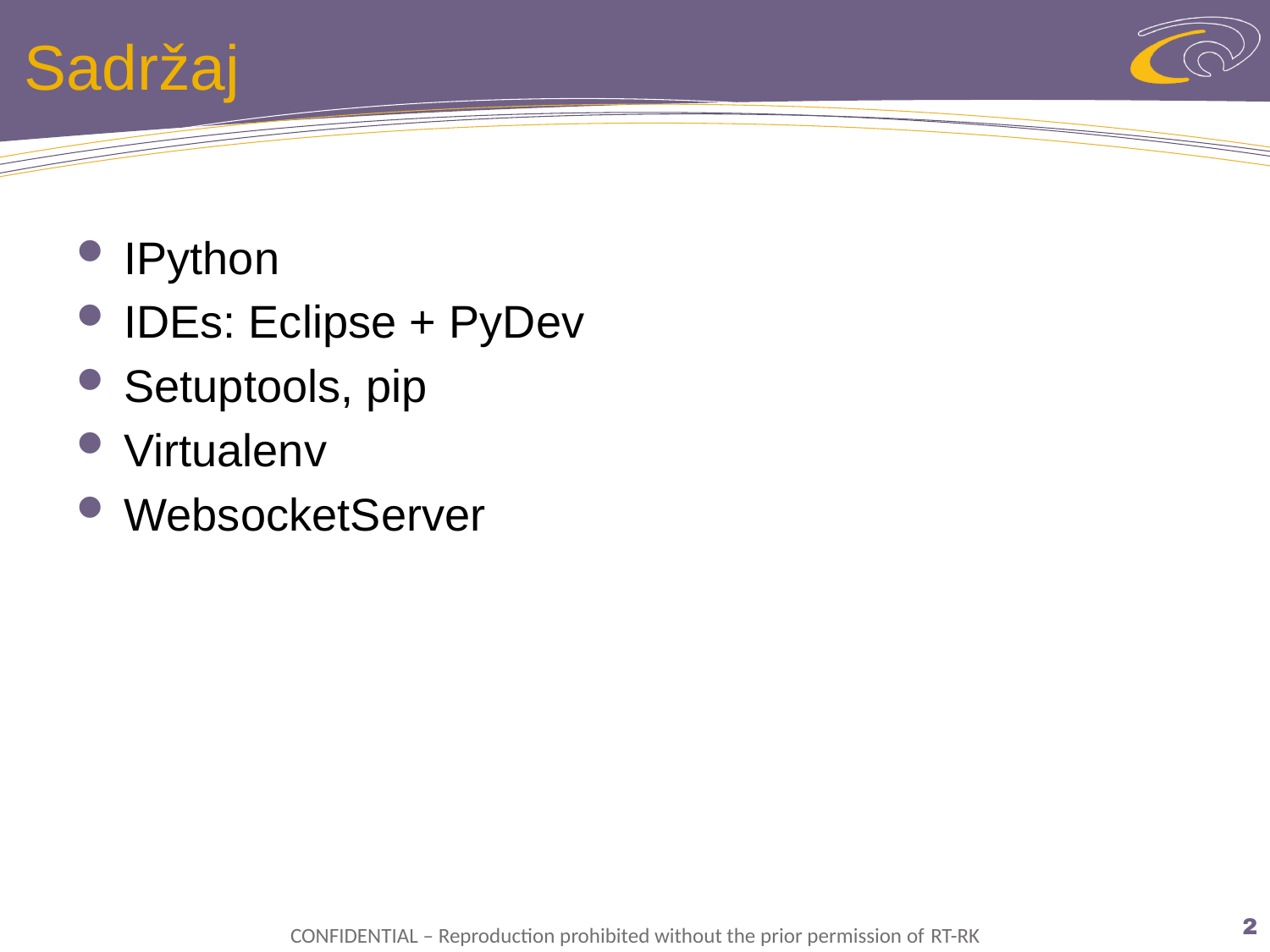

# Sadržaj
IPython
IDEs: Eclipse + PyDev
Setuptools, pip
Virtualenv
WebsocketServer